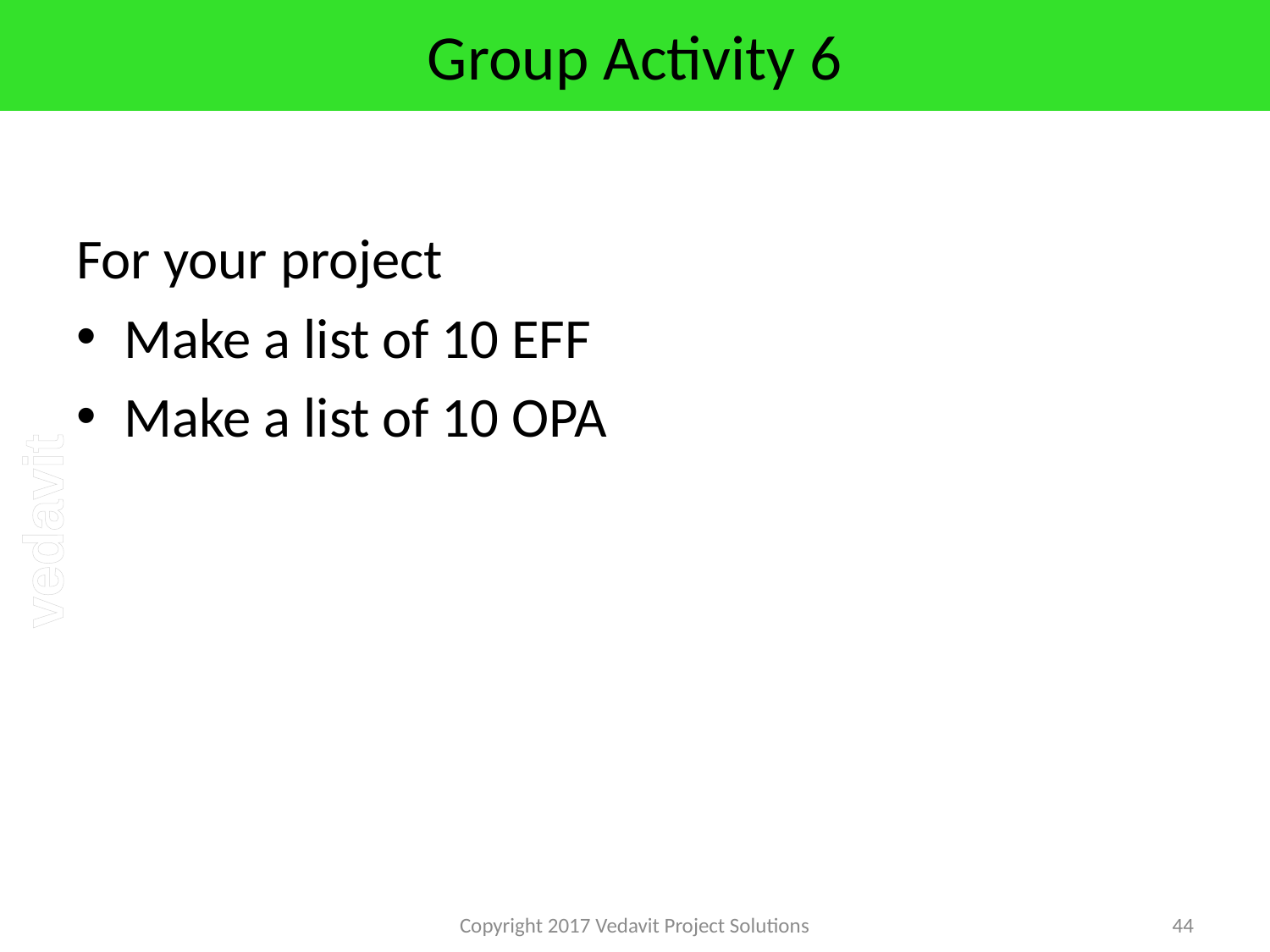

# Group Activity 6

For your project
Make a list of 10 EFF
Make a list of 10 OPA
Copyright 2017 Vedavit Project Solutions
44